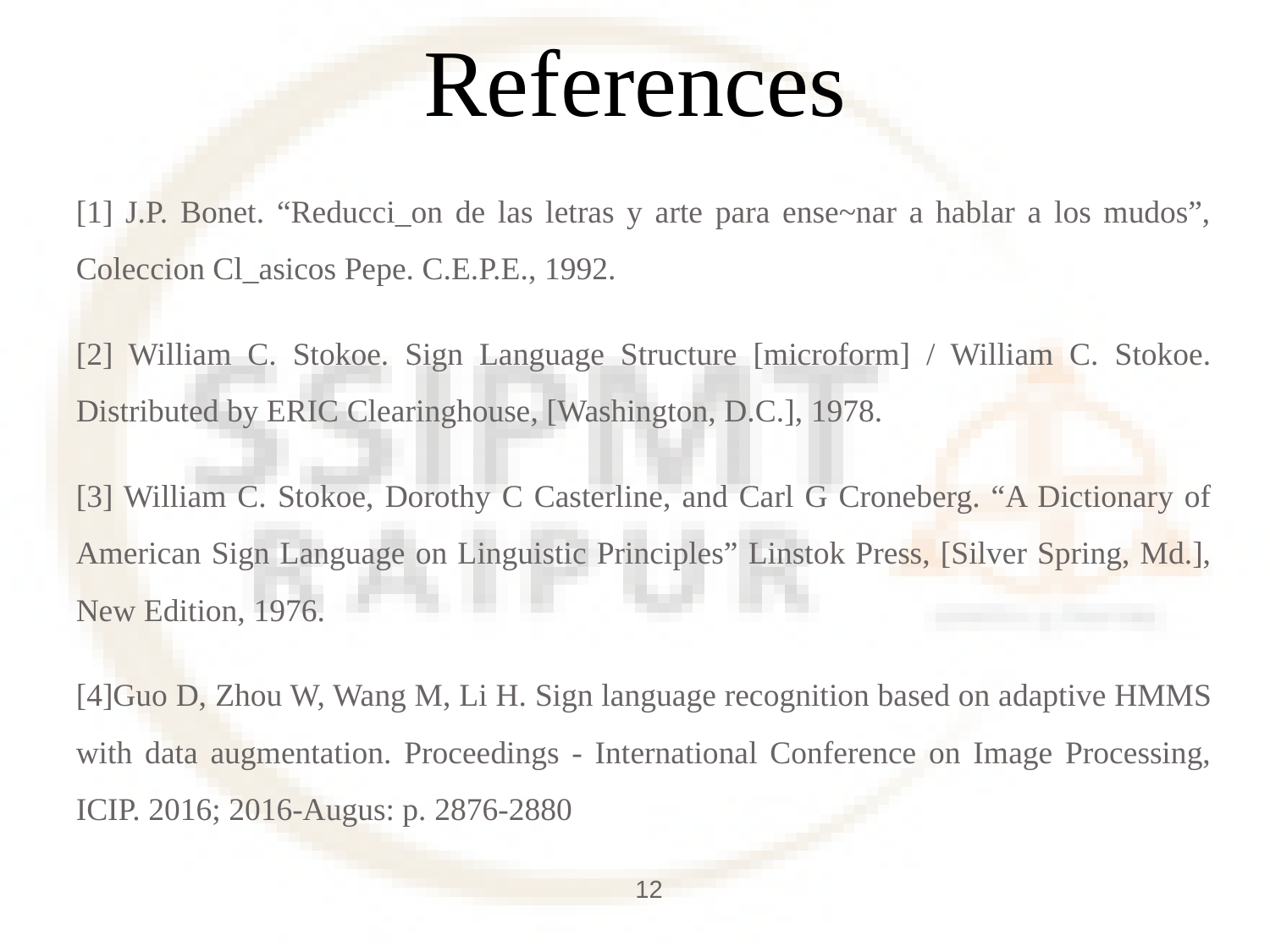

# References
[1] J.P. Bonet. “Reducci_on de las letras y arte para ense~nar a hablar a los mudos”, Coleccion Cl_asicos Pepe. C.E.P.E., 1992.
[2] William C. Stokoe. Sign Language Structure [microform] / William C. Stokoe. Distributed by ERIC Clearinghouse, [Washington, D.C.], 1978.
[3] William C. Stokoe, Dorothy C Casterline, and Carl G Croneberg. “A Dictionary of American Sign Language on Linguistic Principles” Linstok Press, [Silver Spring, Md.], New Edition, 1976.
[4]Guo D, Zhou W, Wang M, Li H. Sign language recognition based on adaptive HMMS with data augmentation. Proceedings - International Conference on Image Processing, ICIP. 2016; 2016-Augus: p. 2876-2880

12